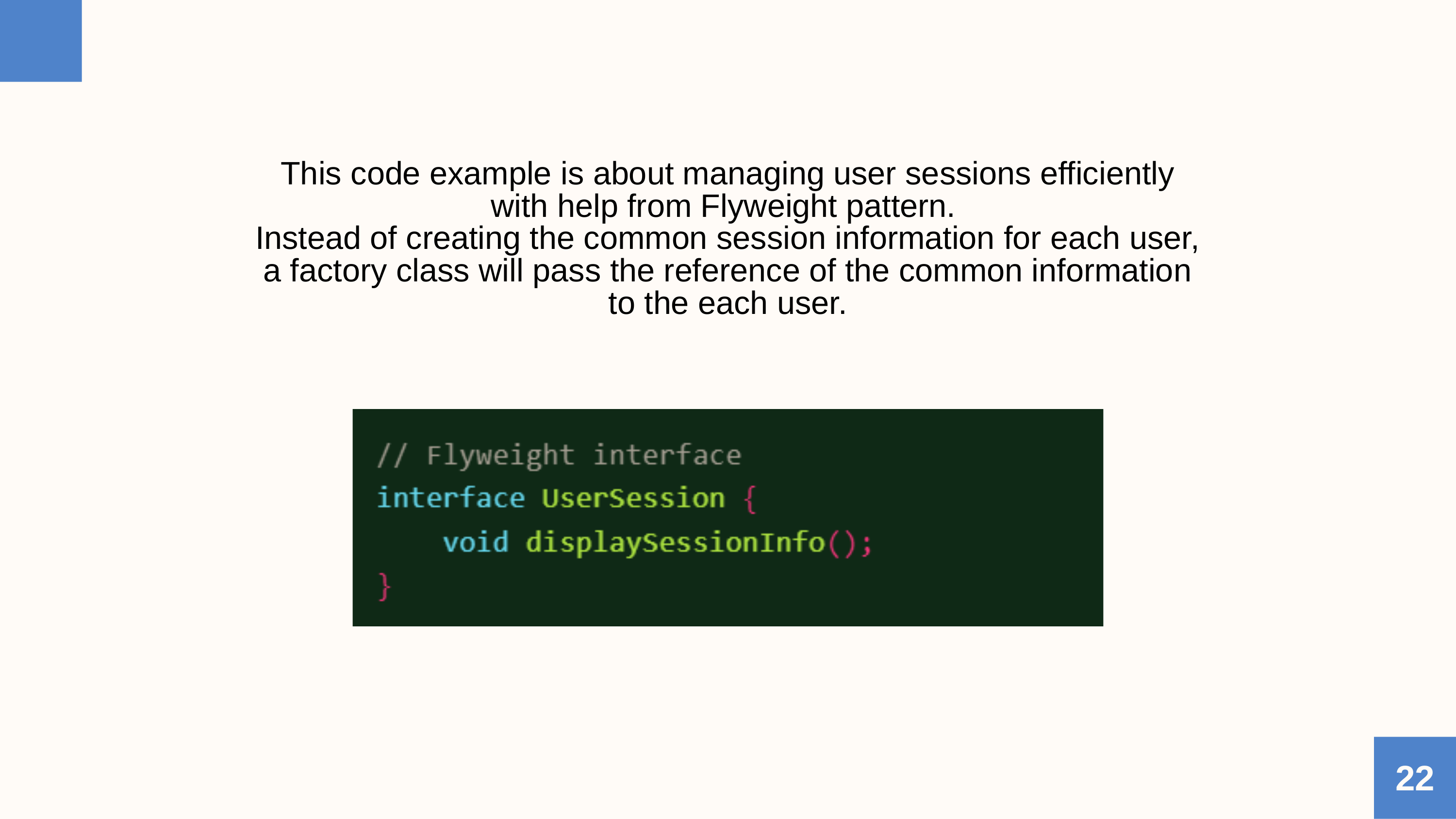

This code example is about managing user sessions efficiently with help from Flyweight pattern.
Instead of creating the common session information for each user, a factory class will pass the reference of the common information to the each user.

22